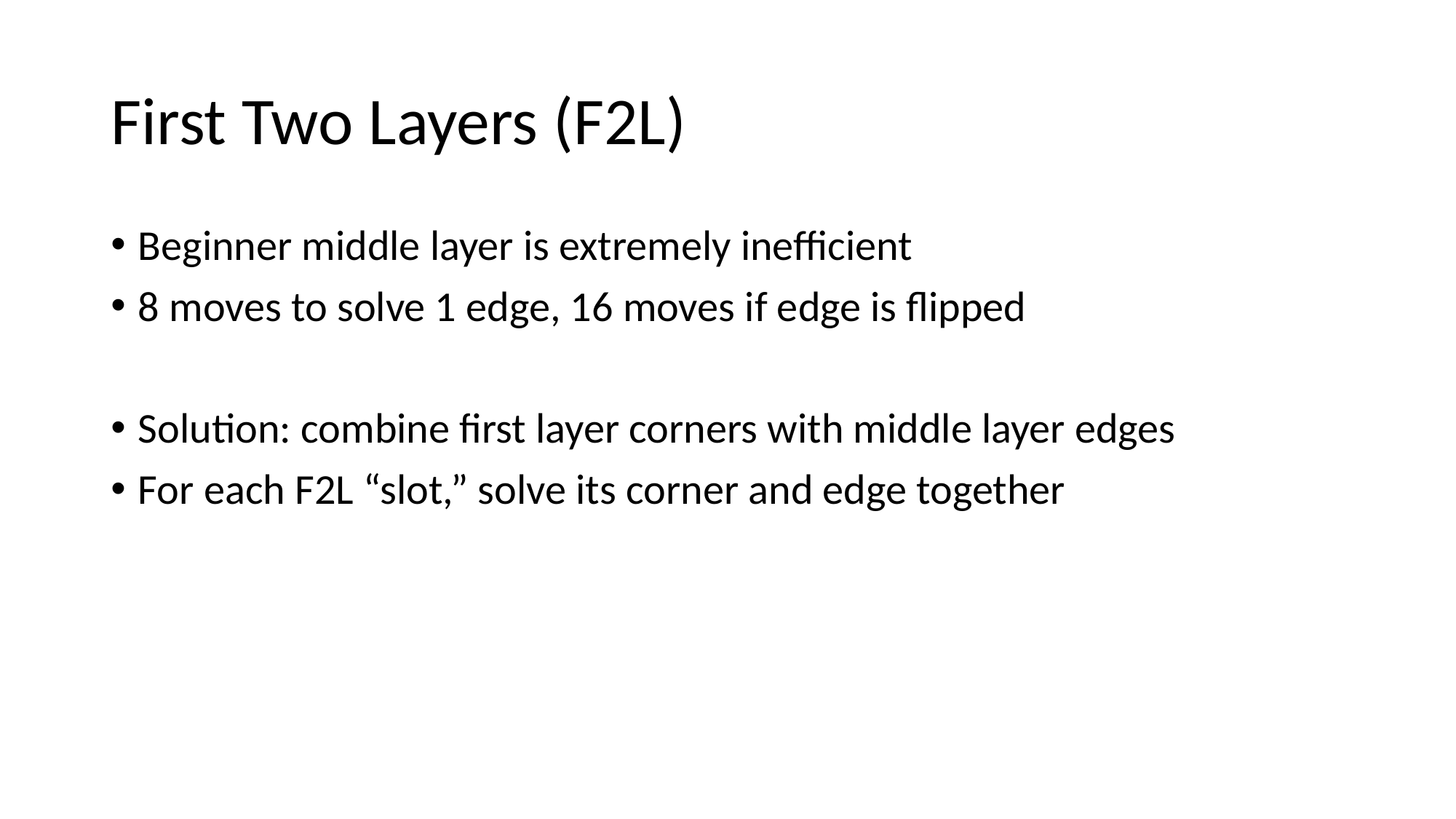

# First Two Layers (F2L)
Beginner middle layer is extremely inefficient
8 moves to solve 1 edge, 16 moves if edge is flipped

Solution: combine first layer corners with middle layer edges
For each F2L “slot,” solve its corner and edge together